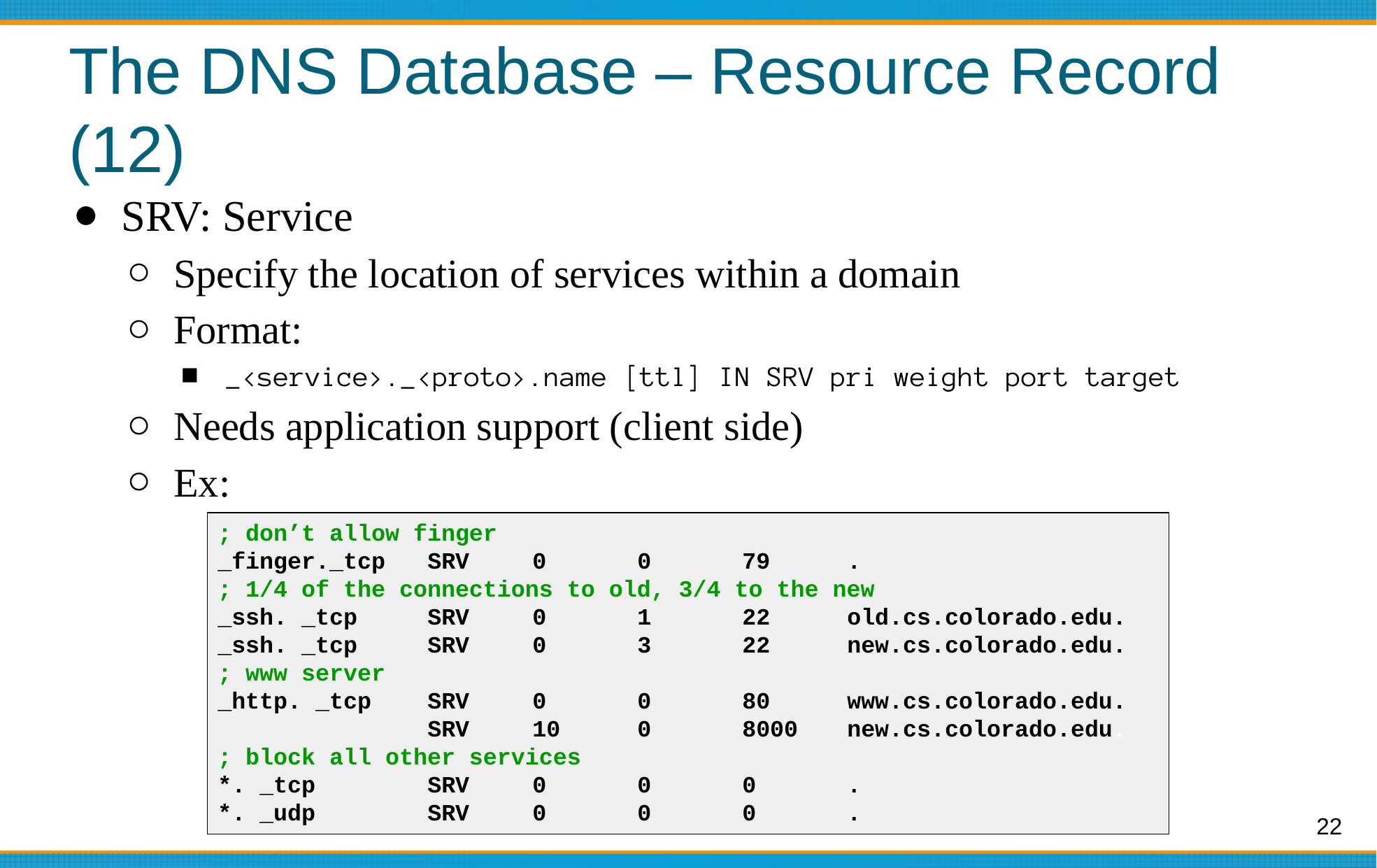

# The DNS Database – Resource Record (12)
SRV: Service
Specify the location of services within a domain
Format:
_<service>._<proto>.name [ttl] IN SRV pri weight port target
Needs application support (client side)
Ex:
; don’t allow finger
_finger._tcp	SRV	0	0	79	.
; 1/4 of the connections to old, 3/4 to the new
_ssh. _tcp	SRV	0	1	22	old.cs.colorado.edu.
_ssh. _tcp	SRV	0	3	22	new.cs.colorado.edu.
; www server
_http. _tcp	SRV	0	0	80	www.cs.colorado.edu.
		SRV	10	0	8000	new.cs.colorado.edu.
; block all other services
*. _tcp		SRV	0	0	0	.
*. _udp		SRV	0	0	0	.
22